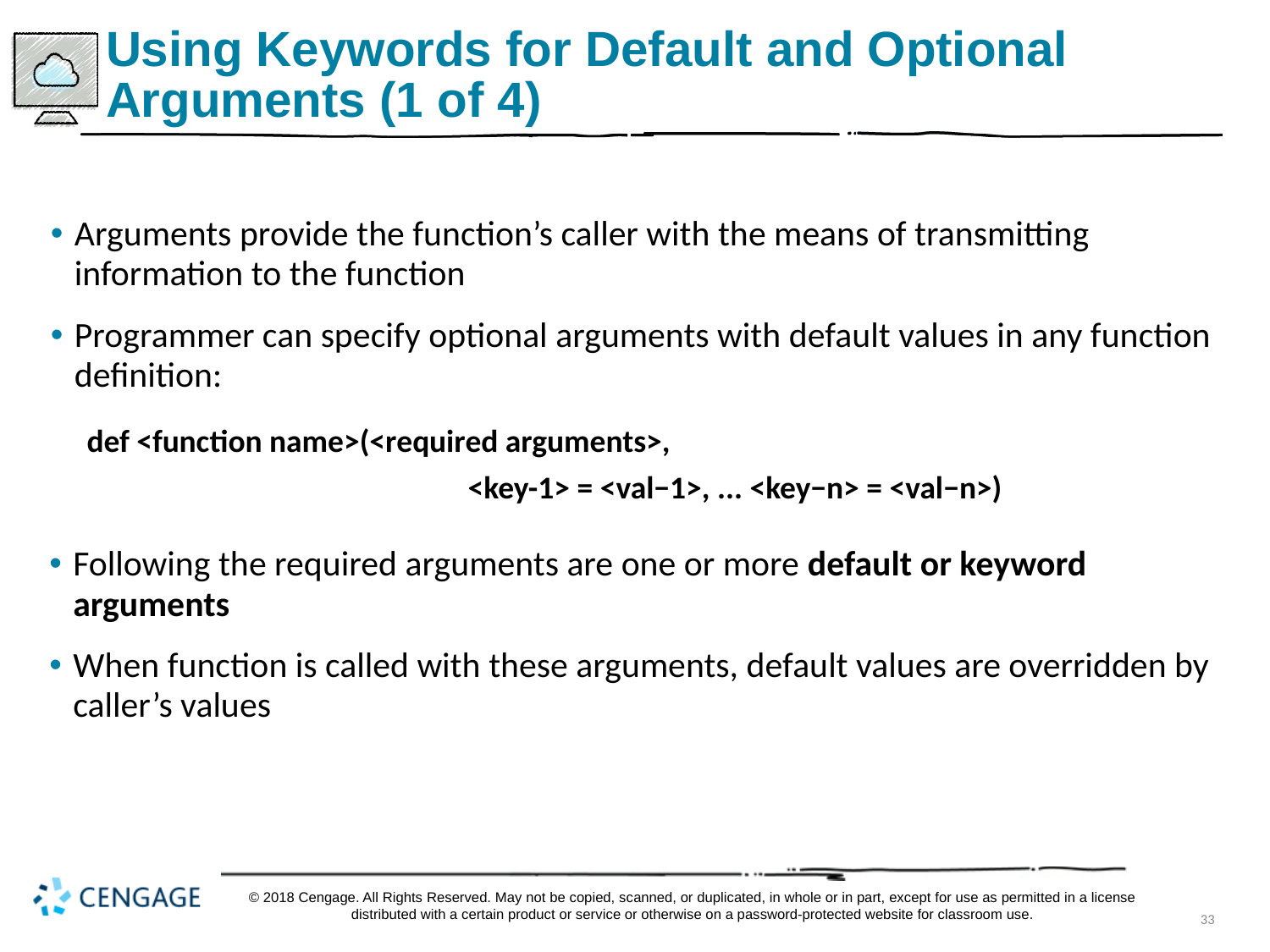

# Using Keywords for Default and Optional Arguments (1 of 4)
Arguments provide the function’s caller with the means of transmitting information to the function
Programmer can specify optional arguments with default values in any function definition:
def <function name>(<required arguments>,
			<key-1> = <val−1>, ... <key−n> = <val−n>)
Following the required arguments are one or more default or keyword arguments
When function is called with these arguments, default values are overridden by caller’s values
© 2018 Cengage. All Rights Reserved. May not be copied, scanned, or duplicated, in whole or in part, except for use as permitted in a license distributed with a certain product or service or otherwise on a password-protected website for classroom use.